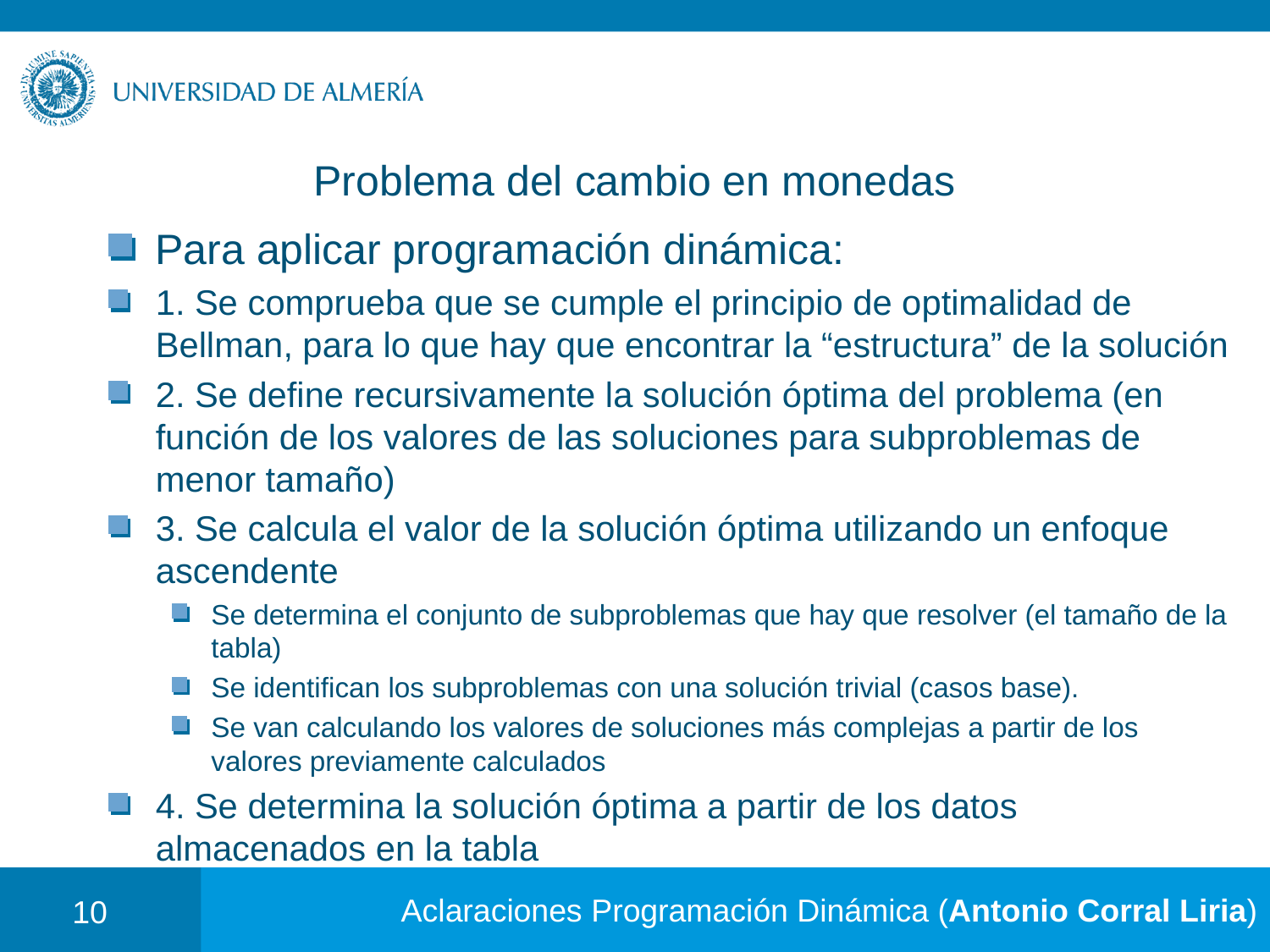

# Problema del cambio en monedas
Para aplicar programación dinámica:
1. Se comprueba que se cumple el principio de optimalidad de Bellman, para lo que hay que encontrar la “estructura” de la solución
2. Se define recursivamente la solución óptima del problema (en función de los valores de las soluciones para subproblemas de menor tamaño)
3. Se calcula el valor de la solución óptima utilizando un enfoque ascendente
Se determina el conjunto de subproblemas que hay que resolver (el tamaño de la tabla)
Se identifican los subproblemas con una solución trivial (casos base).
Se van calculando los valores de soluciones más complejas a partir de los valores previamente calculados
4. Se determina la solución óptima a partir de los datos almacenados en la tabla
10